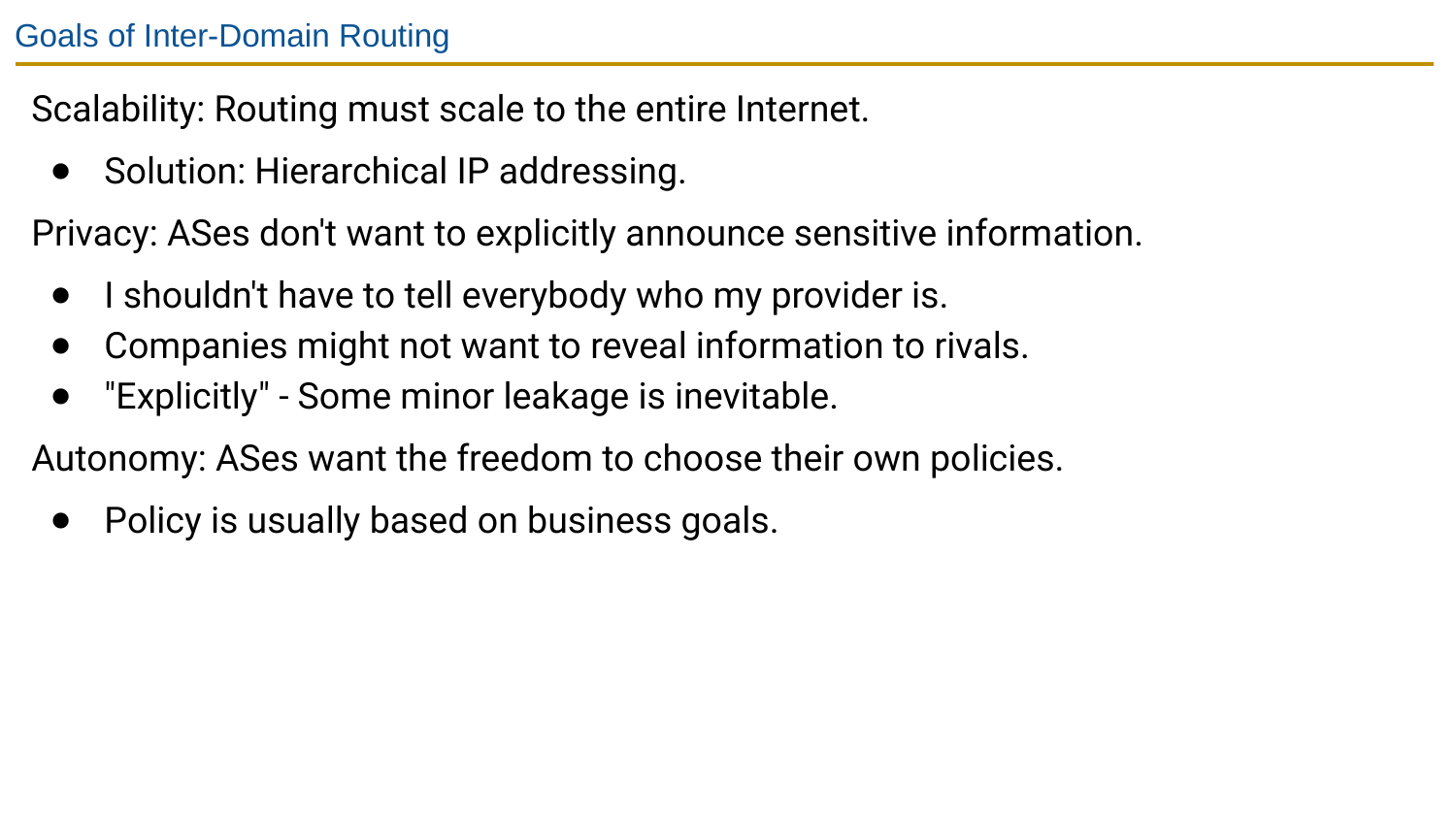

# Goals of Inter-Domain Routing
Scalability: Routing must scale to the entire Internet.
Solution: Hierarchical IP addressing.
Privacy: ASes don't want to explicitly announce sensitive information.
I shouldn't have to tell everybody who my provider is.
Companies might not want to reveal information to rivals.
"Explicitly" - Some minor leakage is inevitable.
Autonomy: ASes want the freedom to choose their own policies.
Policy is usually based on business goals.